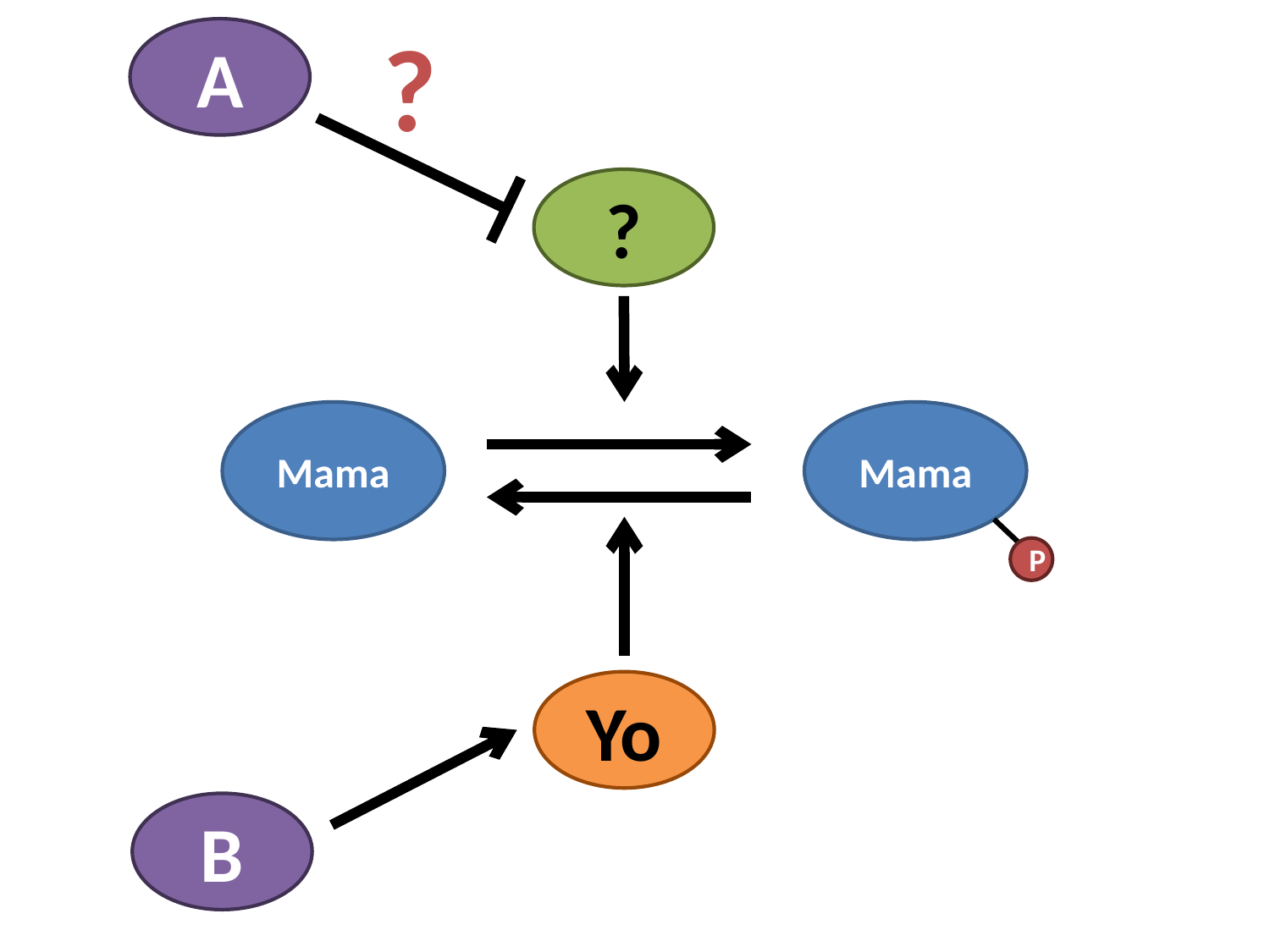

?
A
?
Mama
Mama
P
Yo
B